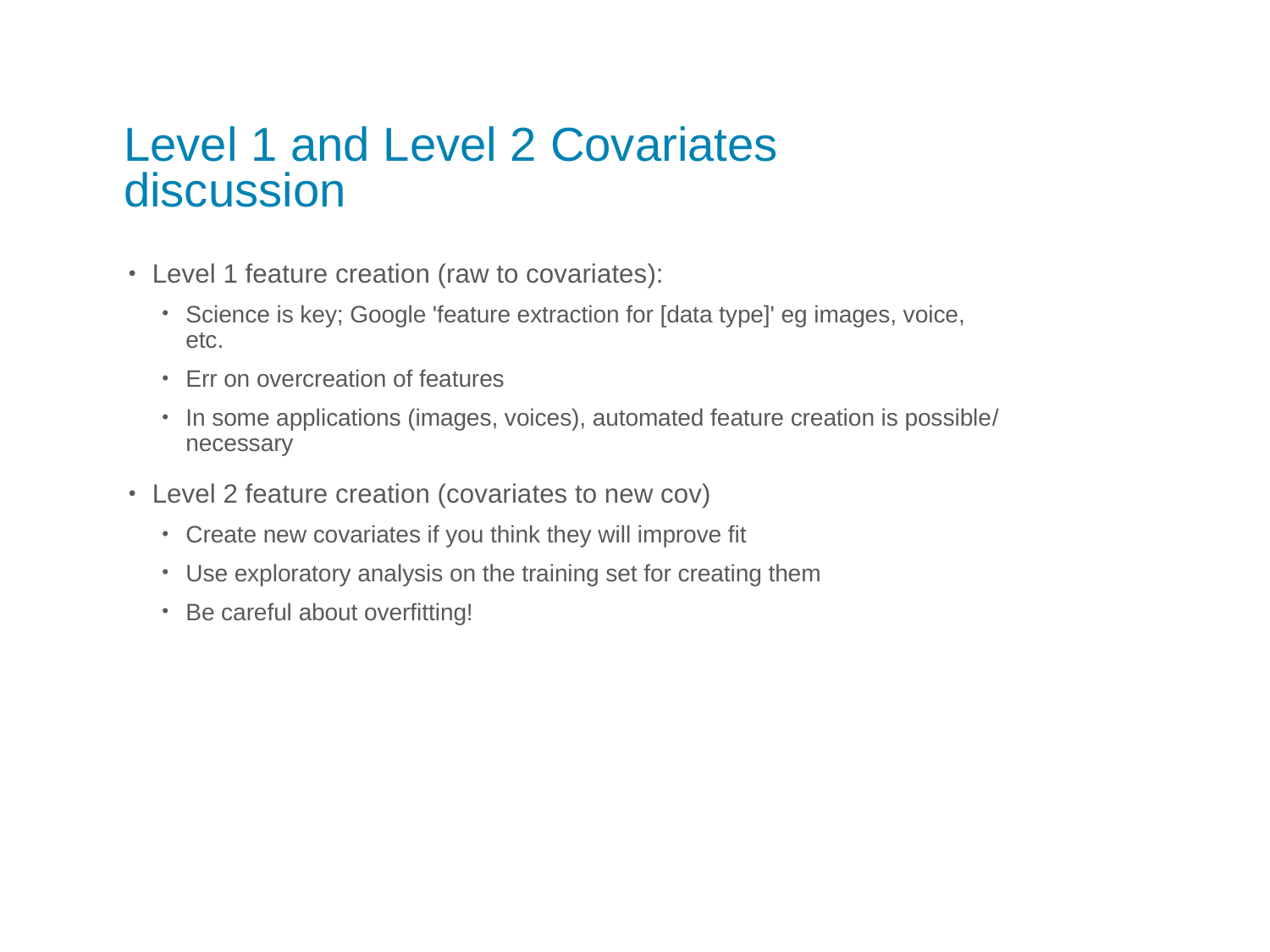

# Level 1 and Level 2 Covariates discussion
Level 1 feature creation (raw to covariates):
Science is key; Google 'feature extraction for [data type]' eg images, voice, etc.
Err on overcreation of features
In some applications (images, voices), automated feature creation is possible/ necessary
Level 2 feature creation (covariates to new cov)
Create new covariates if you think they will improve fit
Use exploratory analysis on the training set for creating them
Be careful about overfitting!